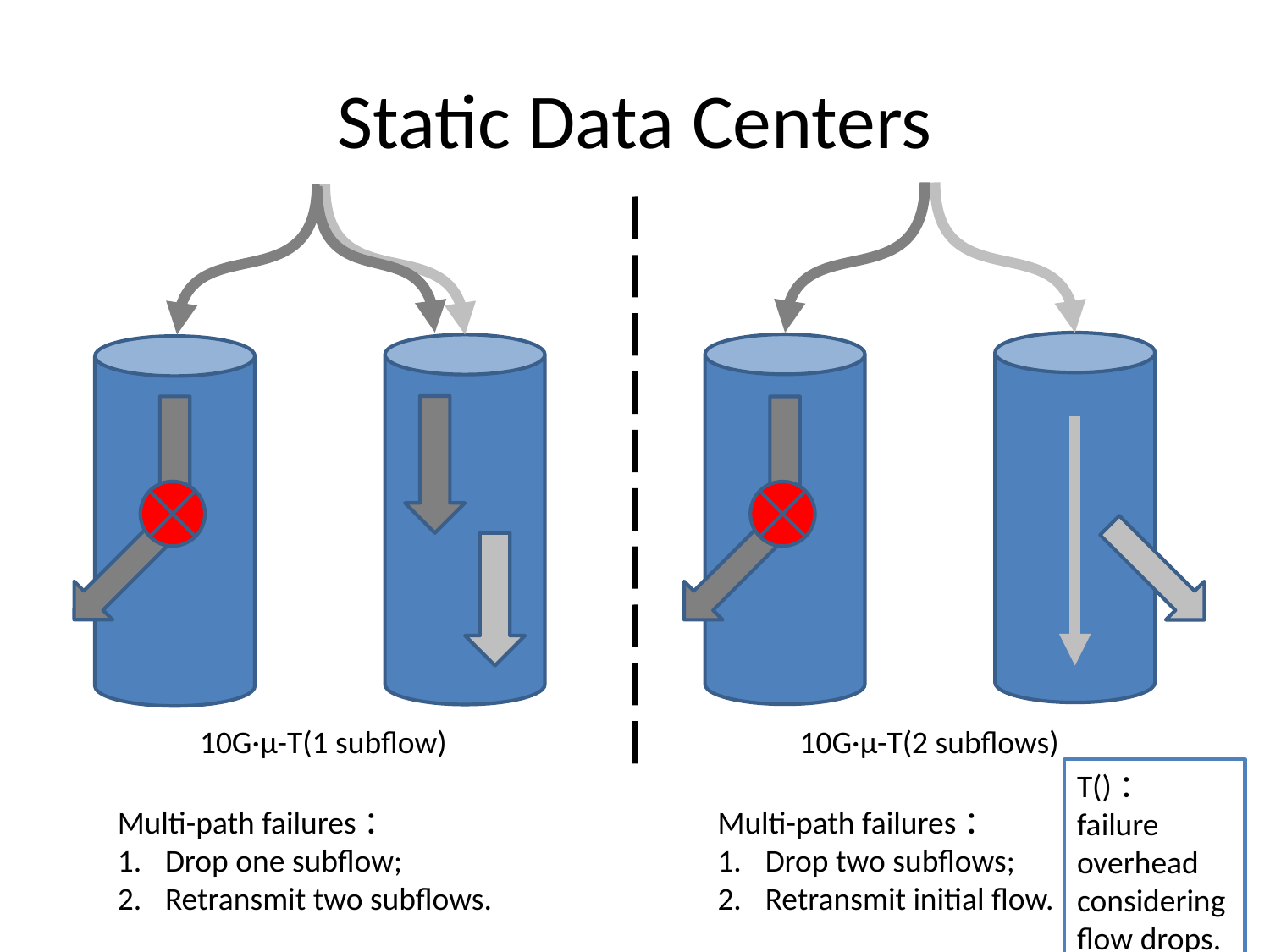

# Static Data Centers

10G·μ-T(1 subflow)
10G·μ-T(2 subflows)
T()：failure overhead considering flow drops.
Multi-path failures：
Drop one subflow;
Retransmit two subflows.
Multi-path failures：
Drop two subflows;
Retransmit initial flow.